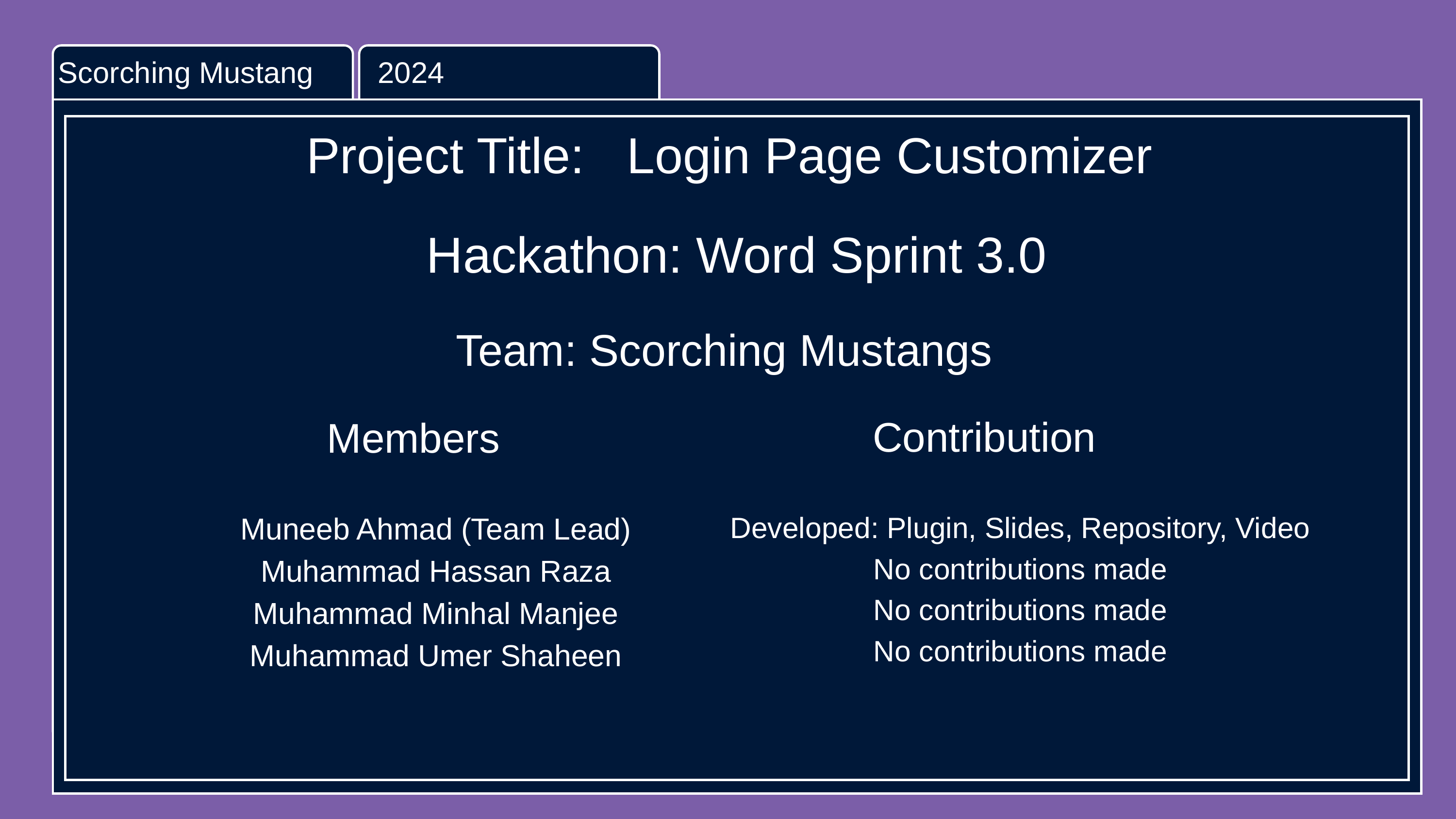

Scorching Mustang
2024

Project Title:   Login Page Customizer

Table Of Contents
Hackathon: Word Sprint 3.0
Team: Scorching Mustangs
[01]
Introduction
[02]
Market Analysis
Elaborate on what you want to discuss.
Elaborate on what you want to discuss.
Contribution
Members
Muneeb Ahmad (Team Lead)
Muhammad Hassan Raza
Muhammad Minhal Manjee
Muhammad Umer Shaheen
Developed: Plugin, Slides, Repository, Video
No contributions made
No contributions made
No contributions made
[03]
Challenges
[04]
Solution Overview
Elaborate on what you want to discuss.
Elaborate on what you want to discuss.